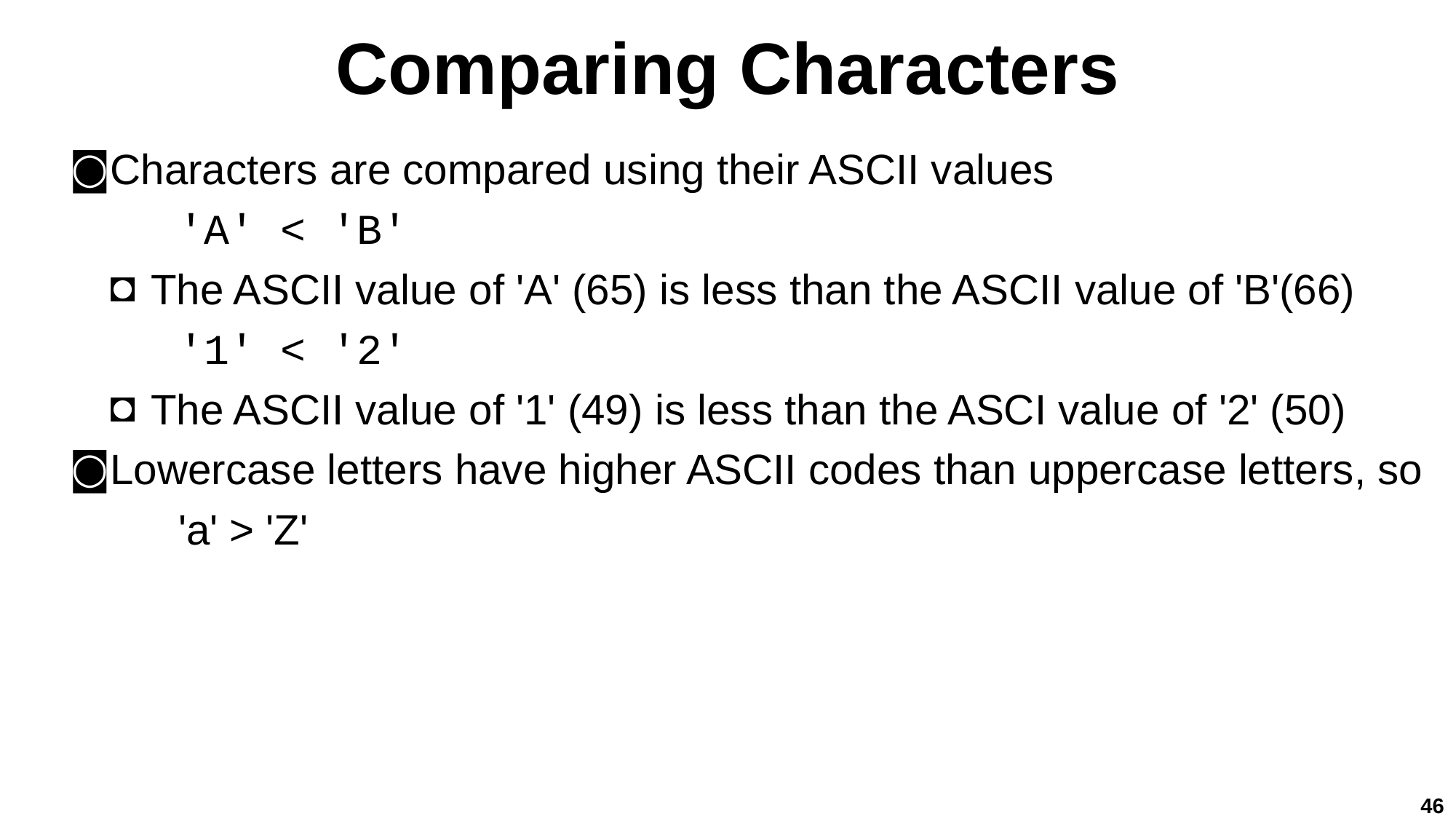

# Comparing Characters
Characters are compared using their ASCII values
'A' < 'B'
The ASCII value of 'A' (65) is less than the ASCII value of 'B'(66)
'1' < '2'
The ASCII value of '1' (49) is less than the ASCI value of '2' (50)
Lowercase letters have higher ASCII codes than uppercase letters, so
'a' > 'Z'
46